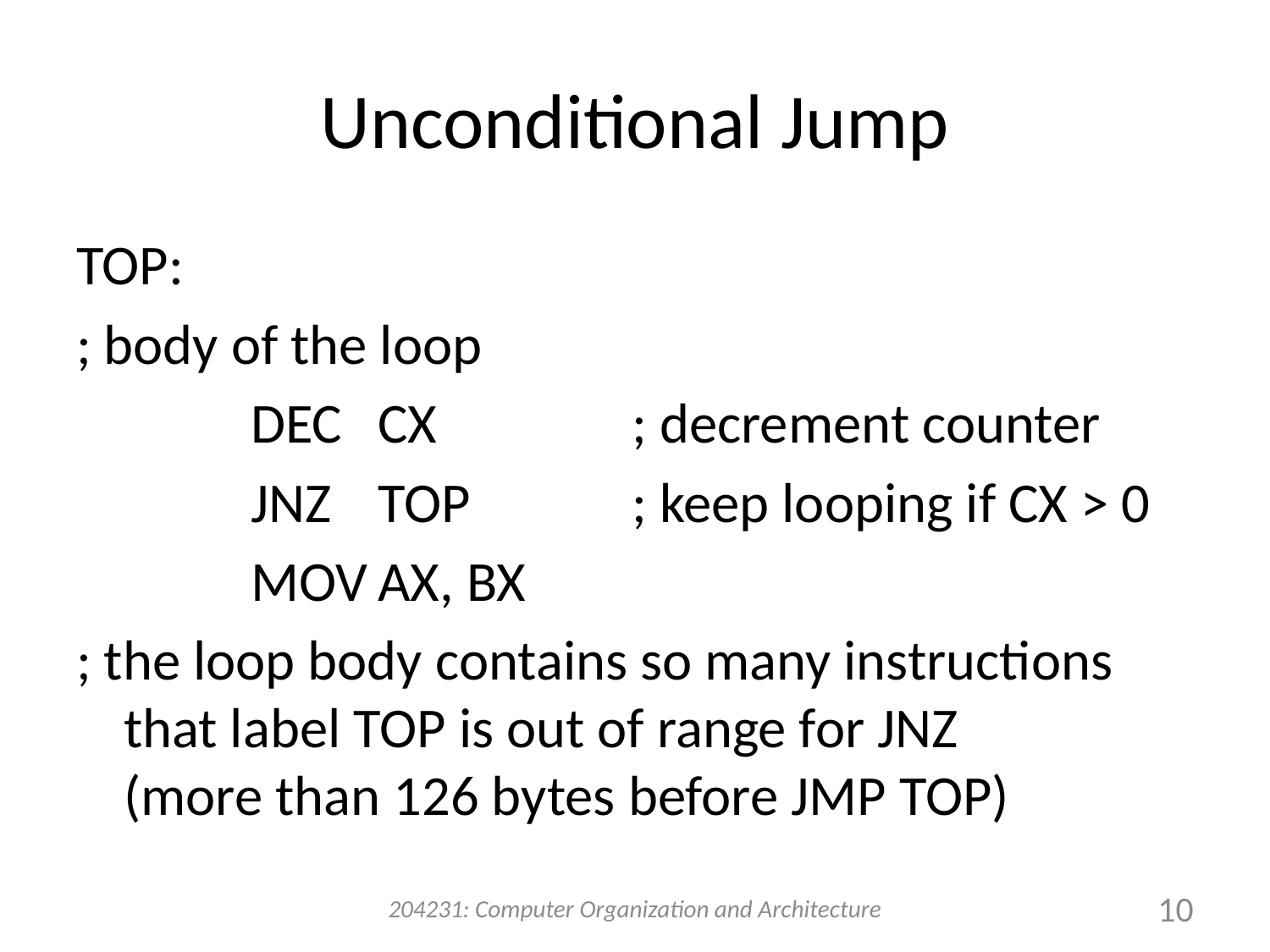

# Unconditional Jump
TOP:
; body of the loop
		DEC	CX		; decrement counter
		JNZ	TOP		; keep looping if CX > 0
		MOV	AX, BX
; the loop body contains so many instructions that label TOP is out of range for JNZ
(more than 126 bytes before JMP TOP)
204231: Computer Organization and Architecture
10